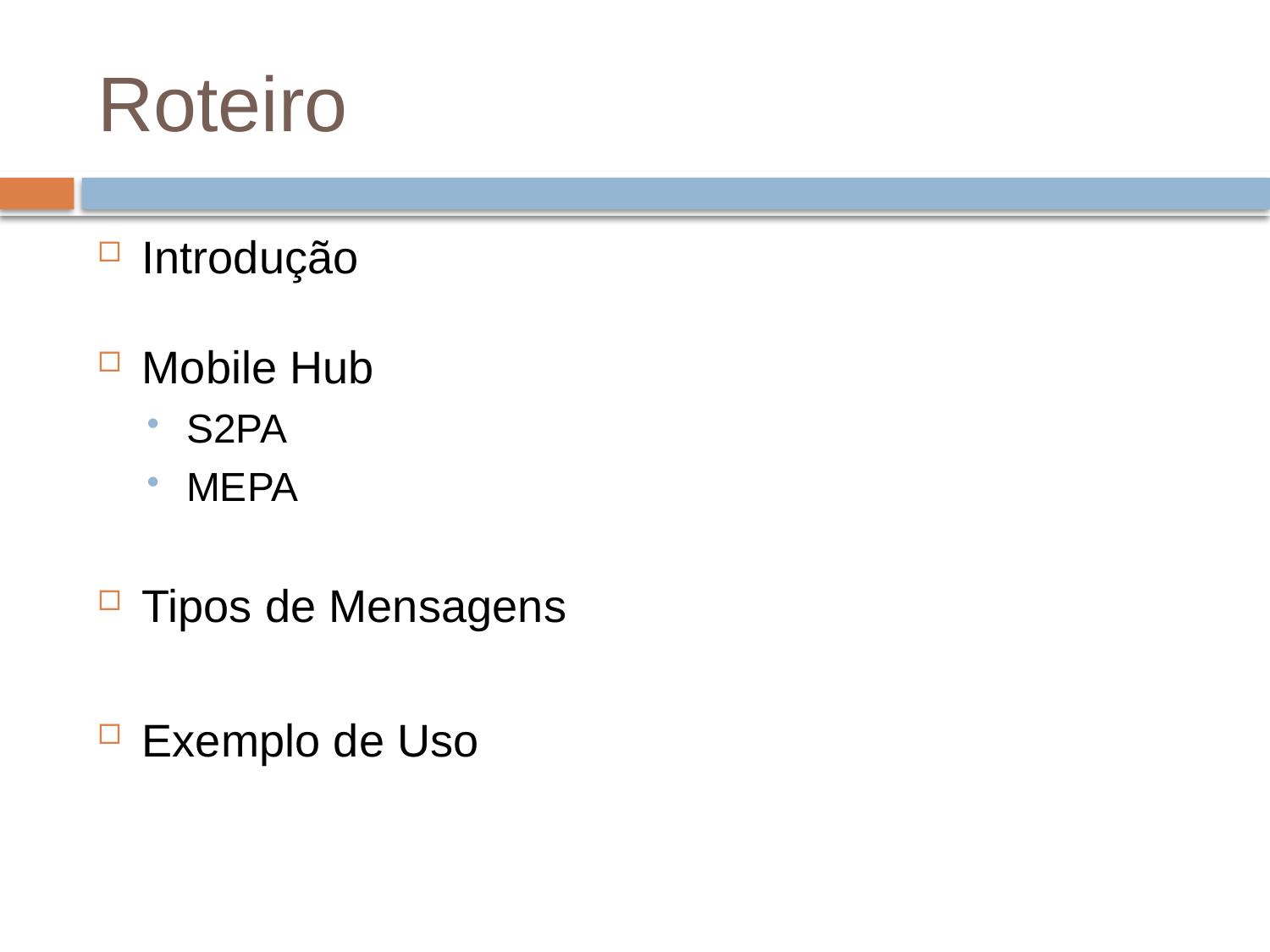

# Roteiro
Introdução

Mobile Hub
S2PA
MEPA

Tipos de Mensagens

Exemplo de Uso